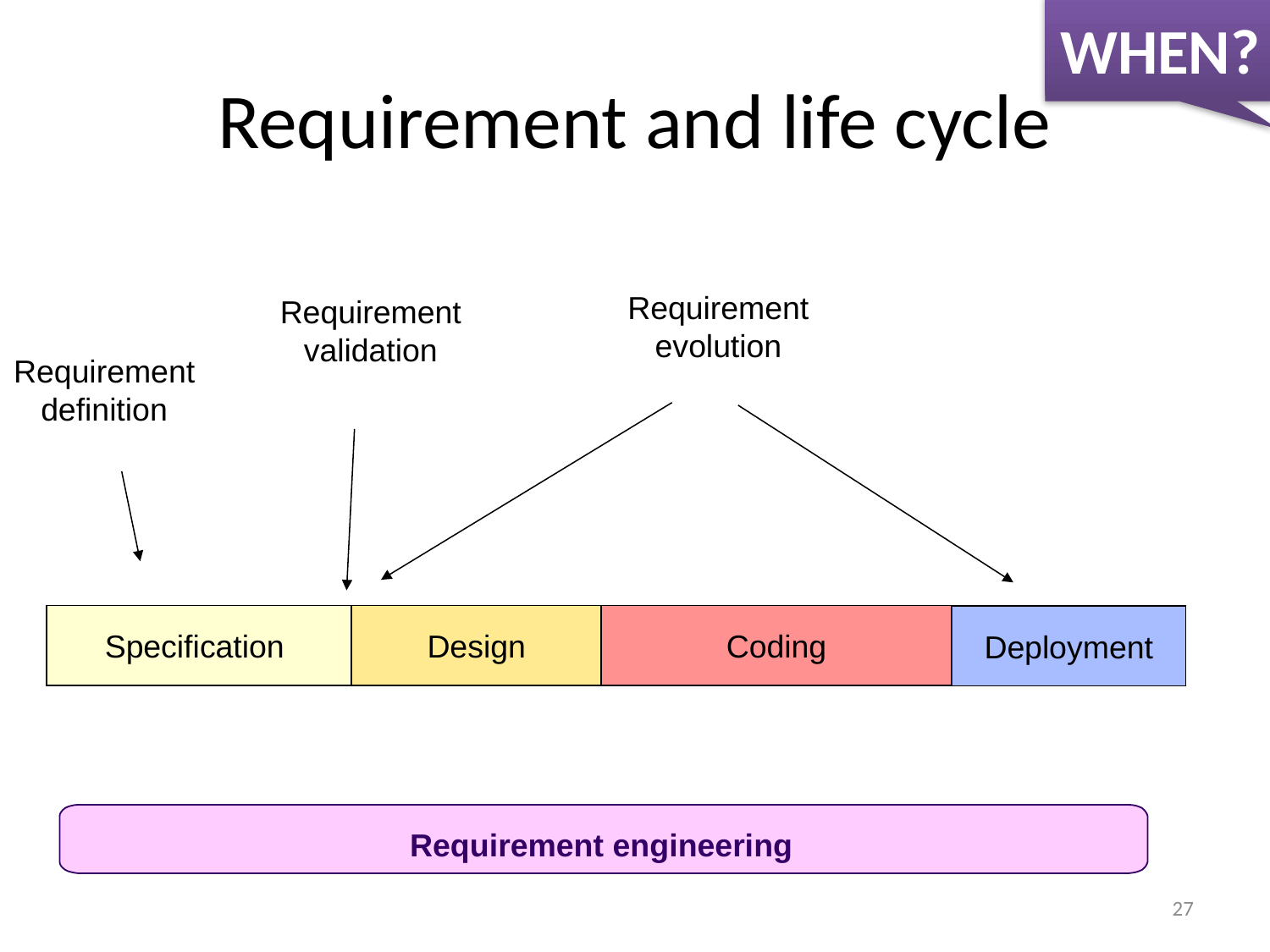

WHEN?

# Requirement and life cycle
Requirement
evolution
Requirement
validation
Requirement
definition

Specification
Design
Coding
Deployment

Requirement engineering
27